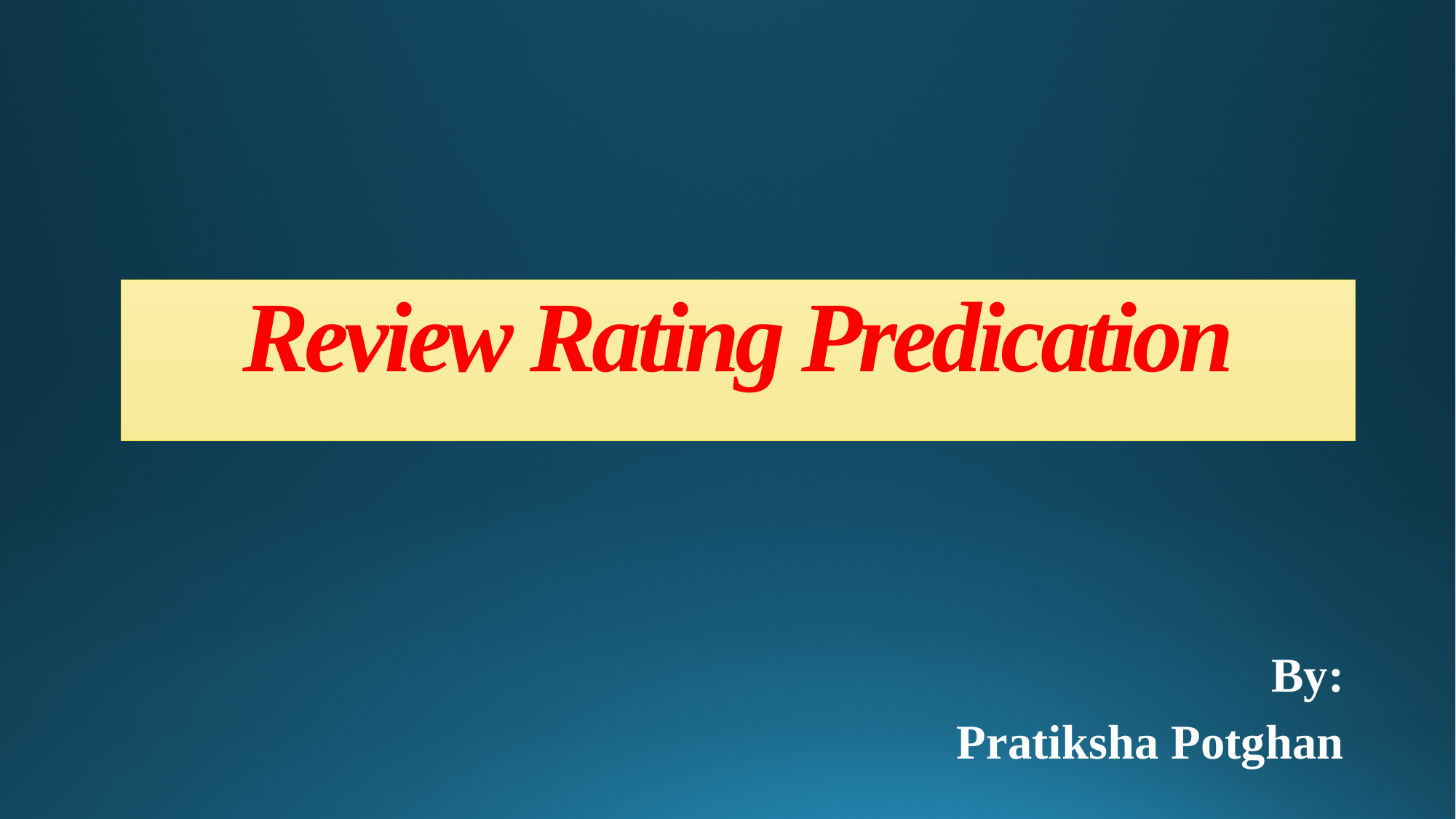

# Review Rating Predication
By:
Pratiksha Potghan